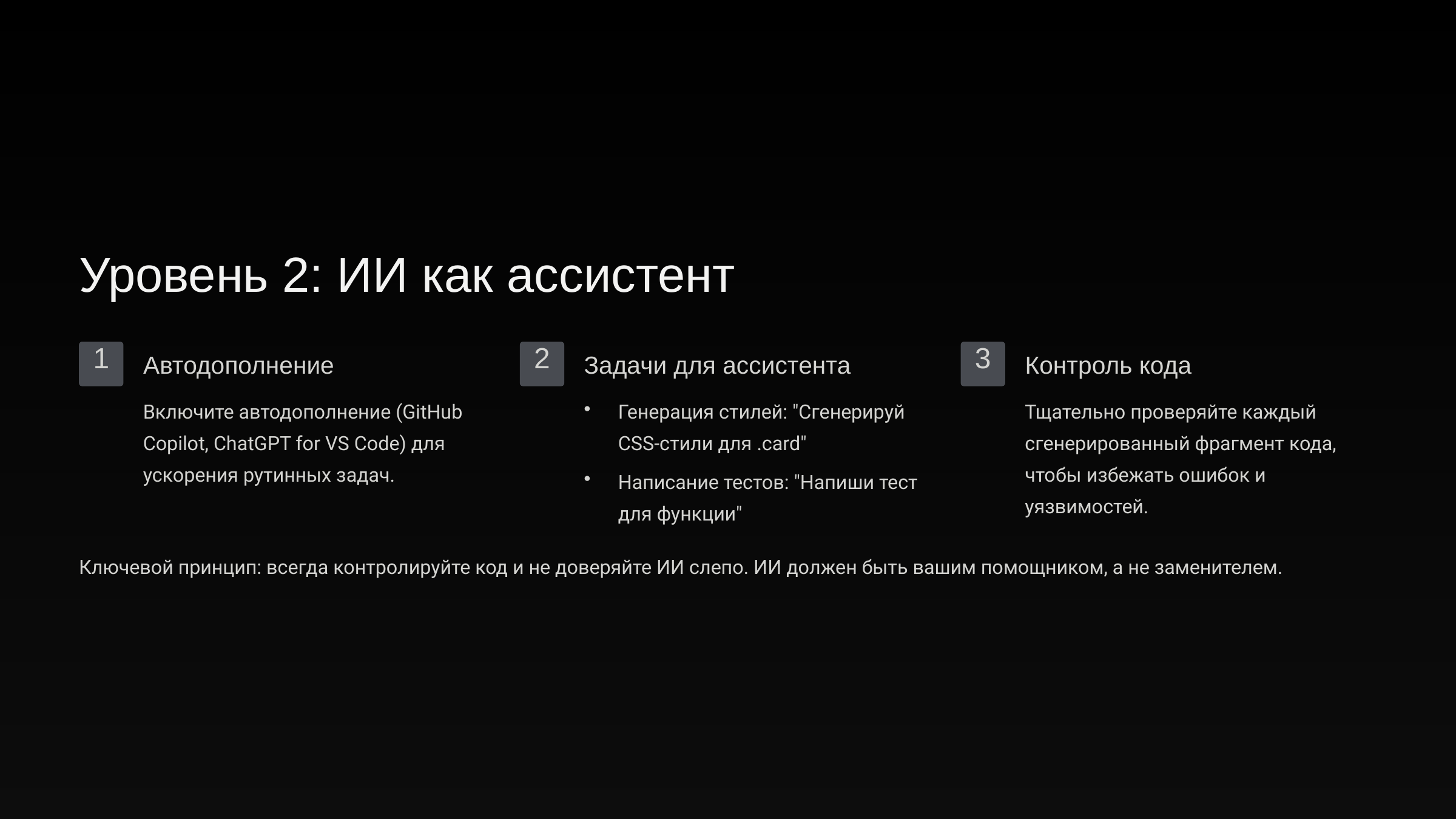

Уровень 2: ИИ как ассистент

1
2
3
Автодополнение
Задачи для ассистента
Контроль кода
Включите автодополнение (GitHub Copilot, ChatGPT for VS Code) для ускорения рутинных задач.
Генерация стилей: "Сгенерируй CSS-стили для .card"
Тщательно проверяйте каждый сгенерированный фрагмент кода, чтобы избежать ошибок и уязвимостей.
Написание тестов: "Напиши тест для функции"
Ключевой принцип: всегда контролируйте код и не доверяйте ИИ слепо. ИИ должен быть вашим помощником, а не заменителем.